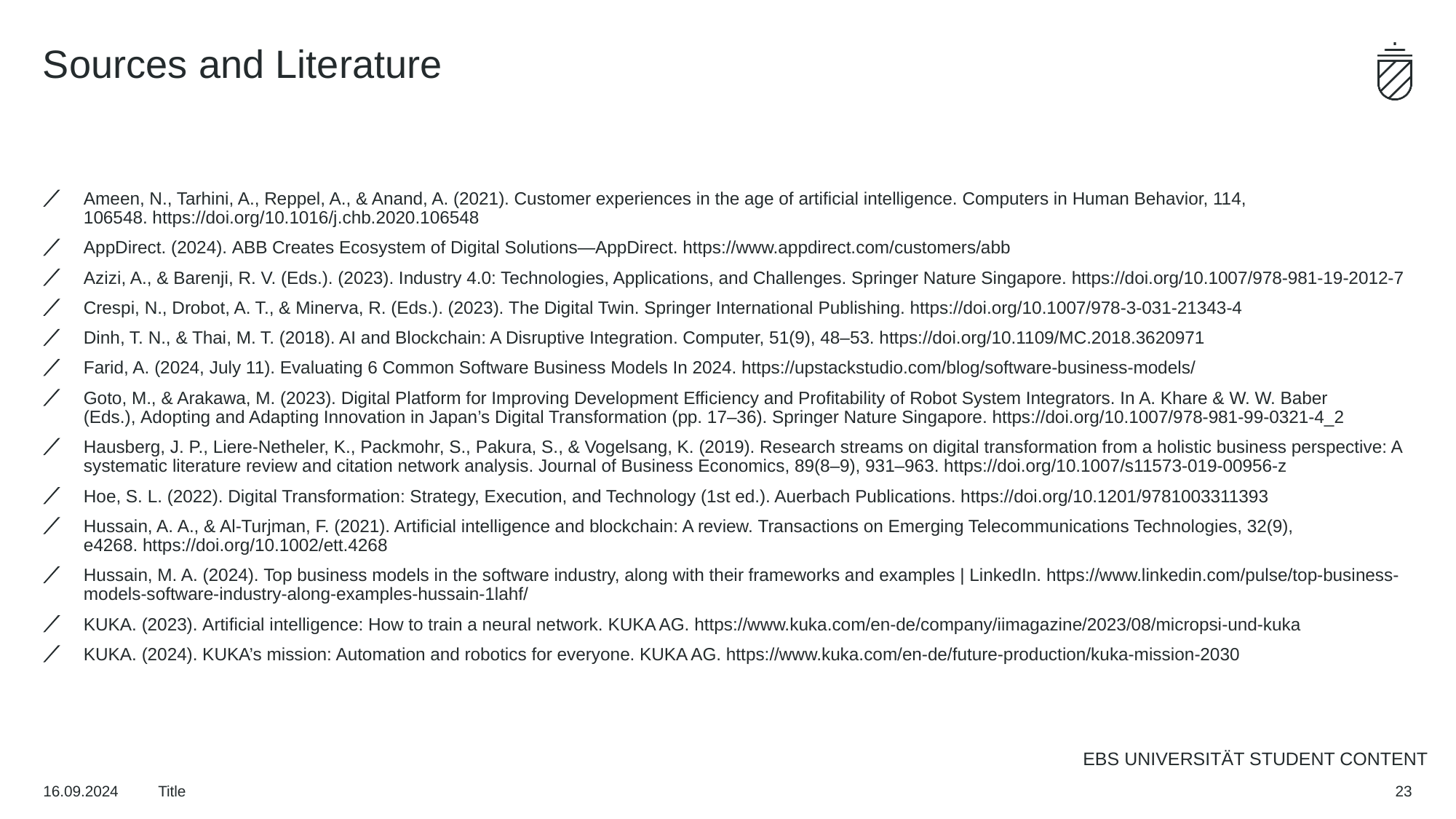

# Sources and Literature
Ameen, N., Tarhini, A., Reppel, A., & Anand, A. (2021). Customer experiences in the age of artificial intelligence. Computers in Human Behavior, 114, 106548. https://doi.org/10.1016/j.chb.2020.106548
AppDirect. (2024). ABB Creates Ecosystem of Digital Solutions—AppDirect. https://www.appdirect.com/customers/abb
Azizi, A., & Barenji, R. V. (Eds.). (2023). Industry 4.0: Technologies, Applications, and Challenges. Springer Nature Singapore. https://doi.org/10.1007/978-981-19-2012-7
Crespi, N., Drobot, A. T., & Minerva, R. (Eds.). (2023). The Digital Twin. Springer International Publishing. https://doi.org/10.1007/978-3-031-21343-4
Dinh, T. N., & Thai, M. T. (2018). AI and Blockchain: A Disruptive Integration. Computer, 51(9), 48–53. https://doi.org/10.1109/MC.2018.3620971
Farid, A. (2024, July 11). Evaluating 6 Common Software Business Models In 2024. https://upstackstudio.com/blog/software-business-models/
Goto, M., & Arakawa, M. (2023). Digital Platform for Improving Development Efficiency and Profitability of Robot System Integrators. In A. Khare & W. W. Baber (Eds.), Adopting and Adapting Innovation in Japan’s Digital Transformation (pp. 17–36). Springer Nature Singapore. https://doi.org/10.1007/978-981-99-0321-4_2
Hausberg, J. P., Liere-Netheler, K., Packmohr, S., Pakura, S., & Vogelsang, K. (2019). Research streams on digital transformation from a holistic business perspective: A systematic literature review and citation network analysis. Journal of Business Economics, 89(8–9), 931–963. https://doi.org/10.1007/s11573-019-00956-z
Hoe, S. L. (2022). Digital Transformation: Strategy, Execution, and Technology (1st ed.). Auerbach Publications. https://doi.org/10.1201/9781003311393
Hussain, A. A., & Al‐Turjman, F. (2021). Artificial intelligence and blockchain: A review. Transactions on Emerging Telecommunications Technologies, 32(9), e4268. https://doi.org/10.1002/ett.4268
Hussain, M. A. (2024). Top business models in the software industry, along with their frameworks and examples | LinkedIn. https://www.linkedin.com/pulse/top-business-models-software-industry-along-examples-hussain-1lahf/
KUKA. (2023). Artificial intelligence: How to train a neural network. KUKA AG. https://www.kuka.com/en-de/company/iimagazine/2023/08/micropsi-und-kuka
KUKA. (2024). KUKA’s mission: Automation and robotics for everyone. KUKA AG. https://www.kuka.com/en-de/future-production/kuka-mission-2030

16.09.2024
Title
23